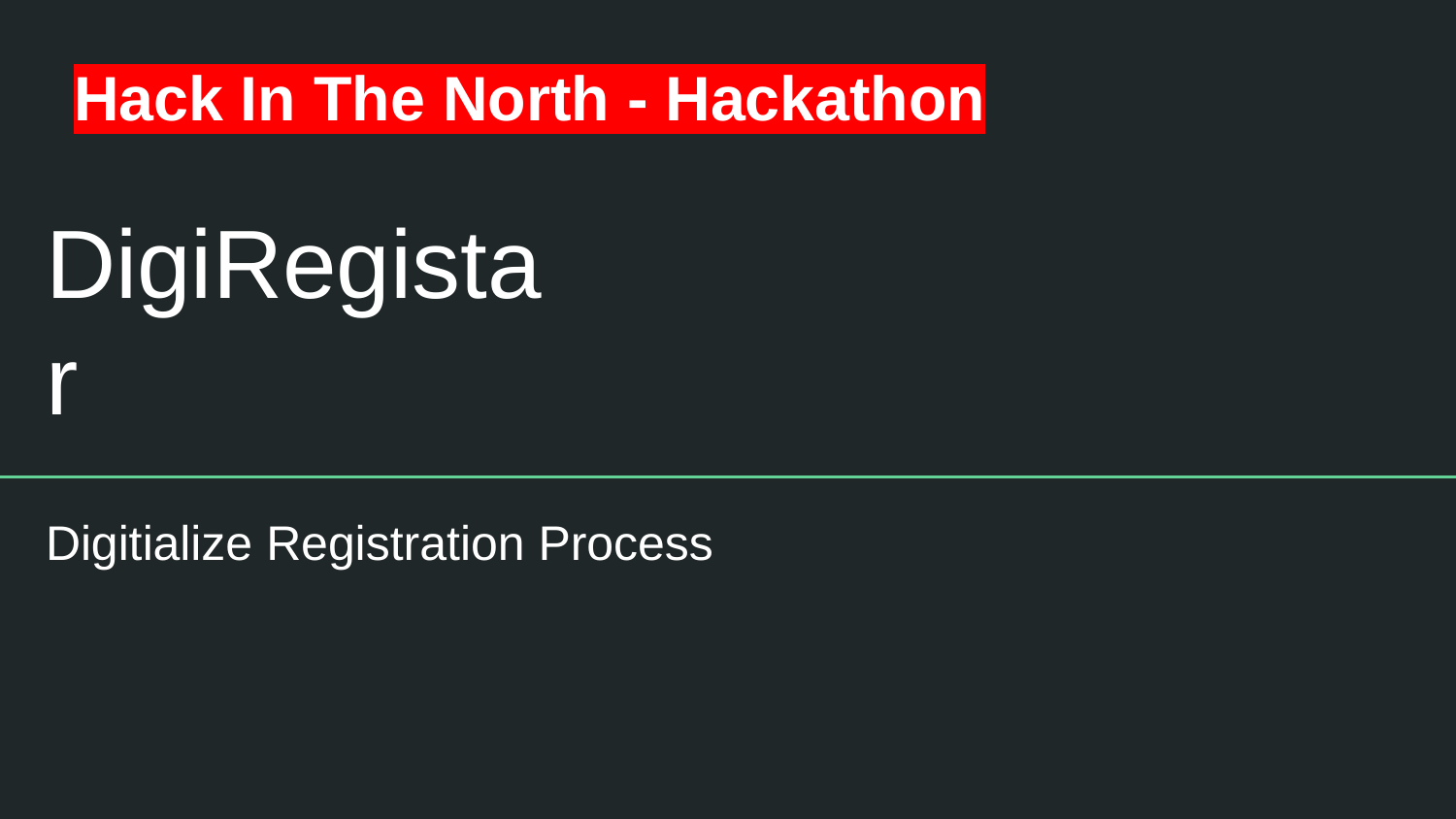

Hack In The North - Hackathon
# DigiRegistar
Digitialize Registration Process